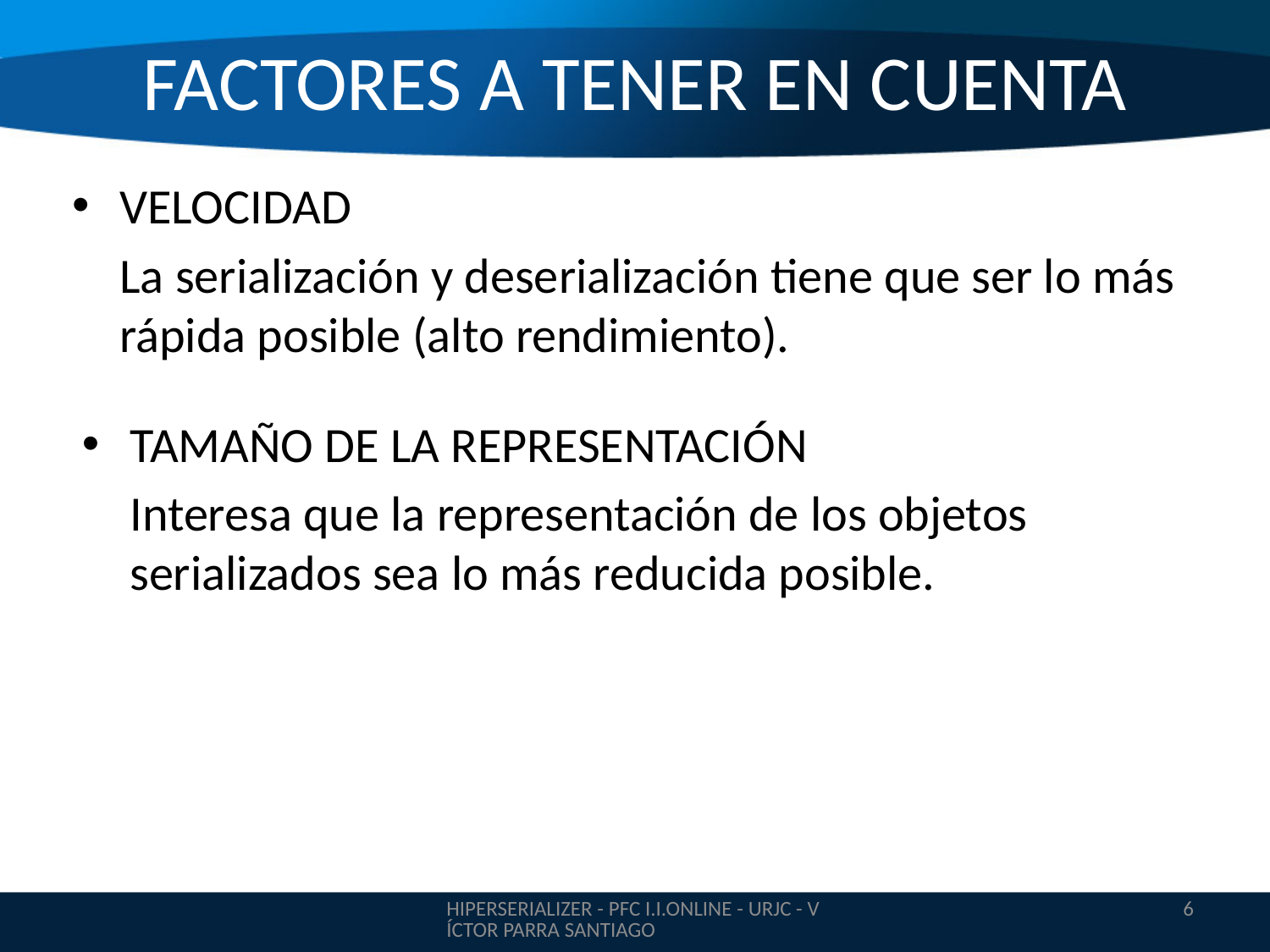

# FACTORES A TENER EN CUENTA
VELOCIDAD
	La serialización y deserialización tiene que ser lo más rápida posible (alto rendimiento).
TAMAÑO DE LA REPRESENTACIÓN
	Interesa que la representación de los objetos serializados sea lo más reducida posible.
HIPERSERIALIZER - PFC I.I.ONLINE - URJC - VÍCTOR PARRA SANTIAGO
6